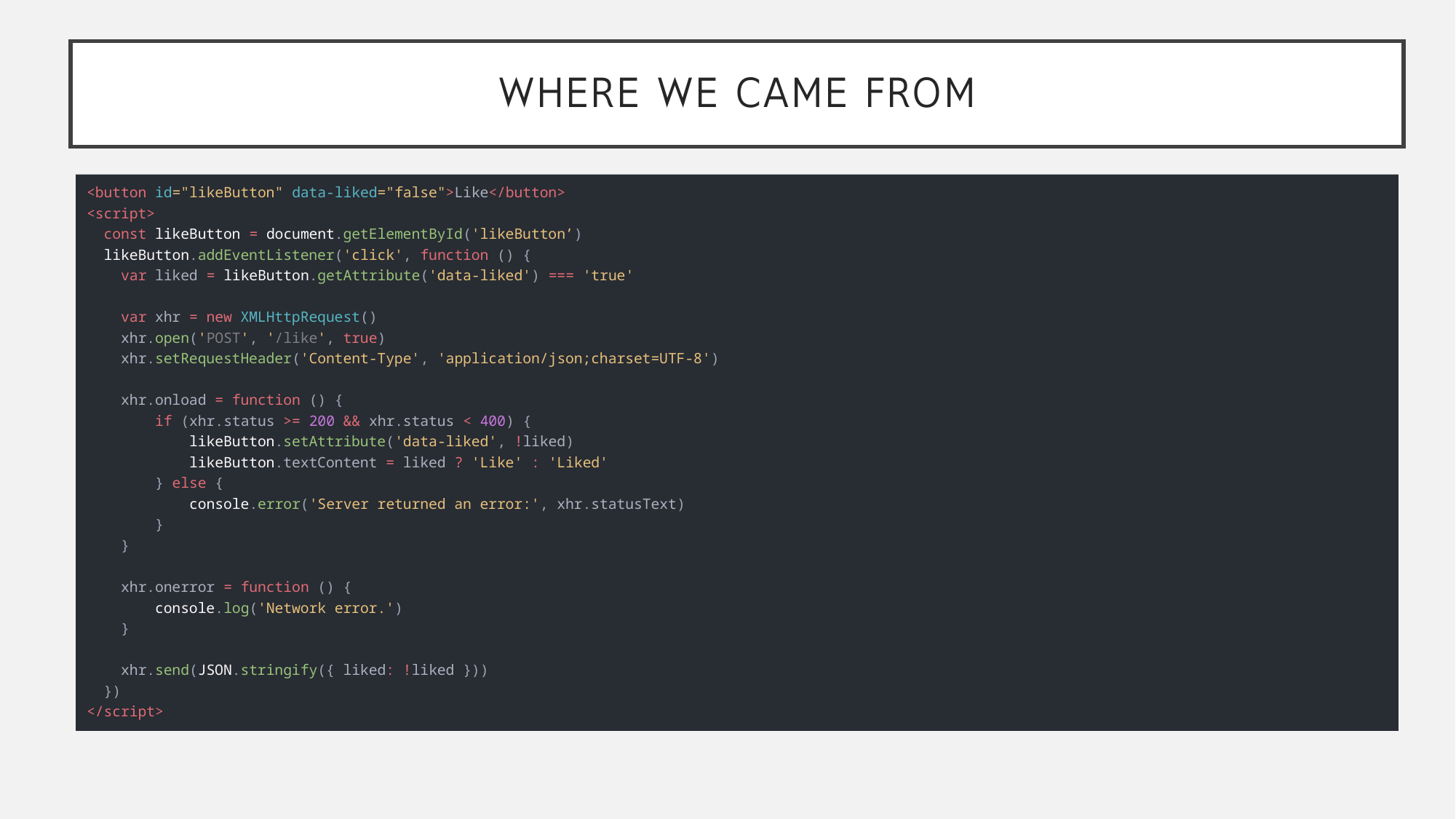

# Where we came from
<button id="likeButton" data-liked="false">Like</button>
<script>
  const likeButton = document.getElementById('likeButton’)
  likeButton.addEventListener('click', function () {
    var liked = likeButton.getAttribute('data-liked') === 'true'
    var xhr = new XMLHttpRequest()
    xhr.open('POST', '/like', true)
    xhr.setRequestHeader('Content-Type', 'application/json;charset=UTF-8')
    xhr.onload = function () {
        if (xhr.status >= 200 && xhr.status < 400) {
            likeButton.setAttribute('data-liked', !liked)
            likeButton.textContent = liked ? 'Like' : 'Liked'
        } else {
            console.error('Server returned an error:', xhr.statusText)
        }
    }
    xhr.onerror = function () {
        console.log('Network error.')
    }
    xhr.send(JSON.stringify({ liked: !liked }))
  })
</script>